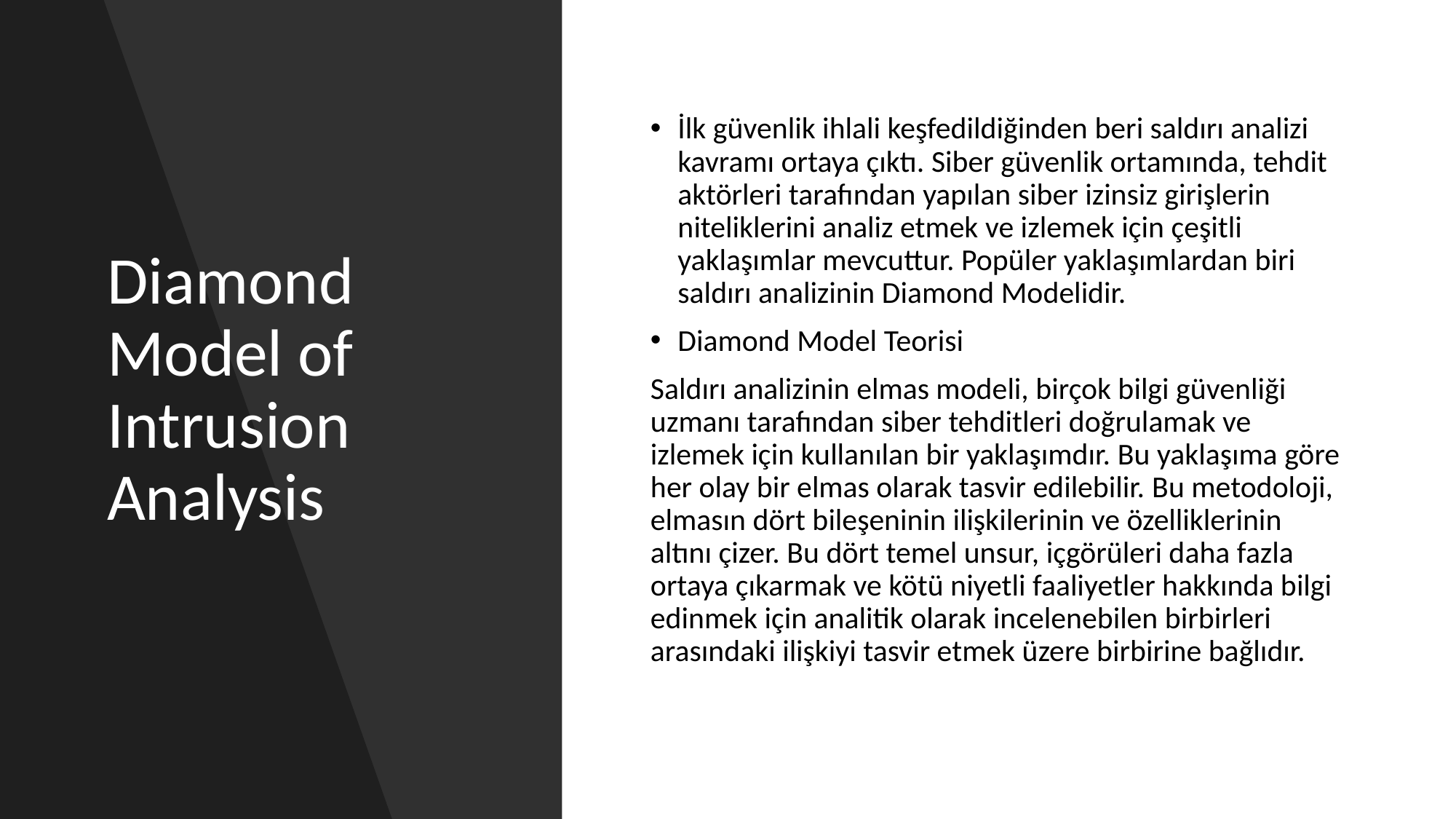

# Diamond Model of Intrusion Analysis
İlk güvenlik ihlali keşfedildiğinden beri saldırı analizi kavramı ortaya çıktı. Siber güvenlik ortamında, tehdit aktörleri tarafından yapılan siber izinsiz girişlerin niteliklerini analiz etmek ve izlemek için çeşitli yaklaşımlar mevcuttur. Popüler yaklaşımlardan biri saldırı analizinin Diamond Modelidir.
Diamond Model Teorisi
Saldırı analizinin elmas modeli, birçok bilgi güvenliği uzmanı tarafından siber tehditleri doğrulamak ve izlemek için kullanılan bir yaklaşımdır. Bu yaklaşıma göre her olay bir elmas olarak tasvir edilebilir. Bu metodoloji, elmasın dört bileşeninin ilişkilerinin ve özelliklerinin altını çizer. Bu dört temel unsur, içgörüleri daha fazla ortaya çıkarmak ve kötü niyetli faaliyetler hakkında bilgi edinmek için analitik olarak incelenebilen birbirleri arasındaki ilişkiyi tasvir etmek üzere birbirine bağlıdır.